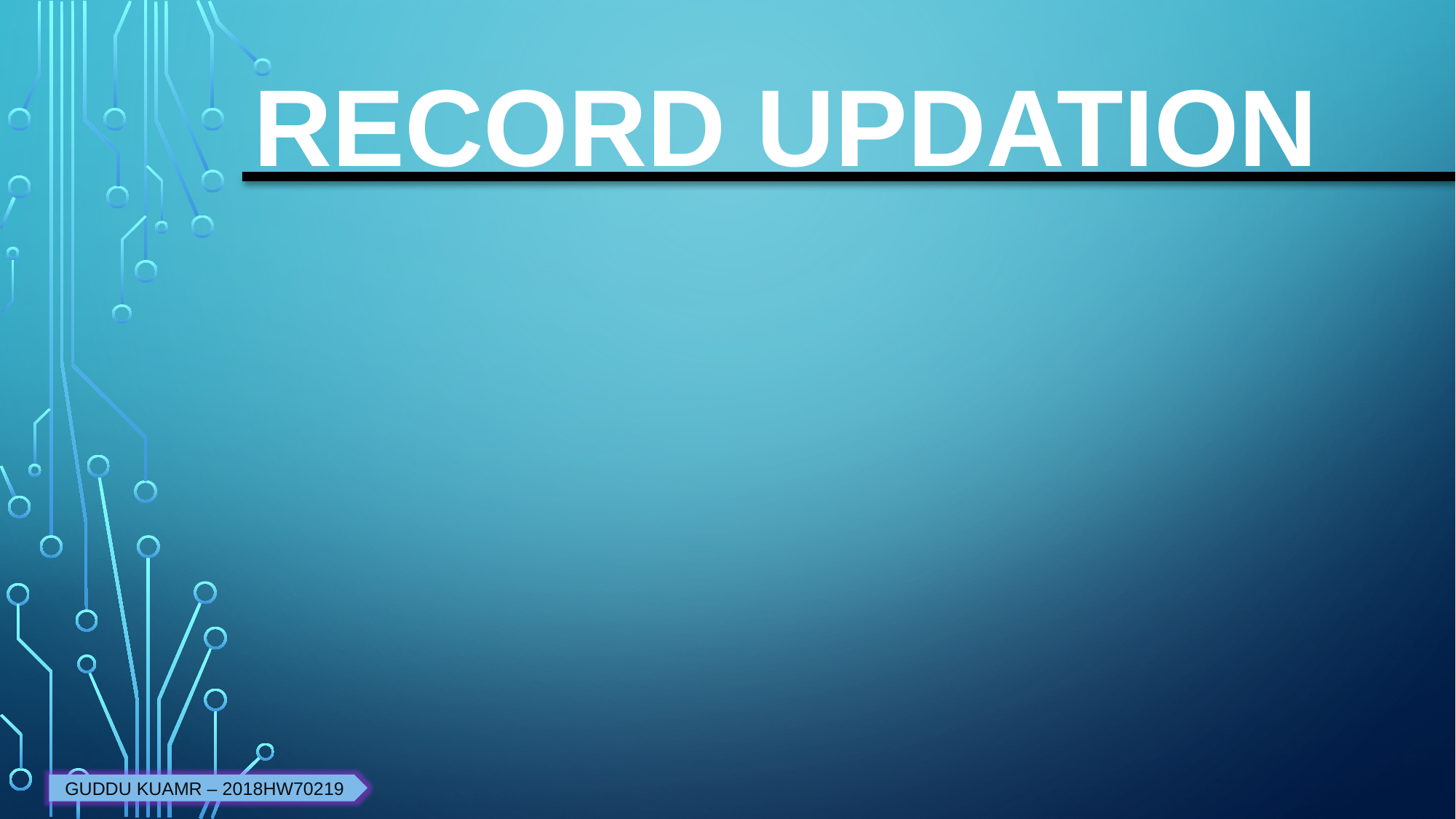

# record UPDATION
GUDDU KUAMR – 2018HW70219